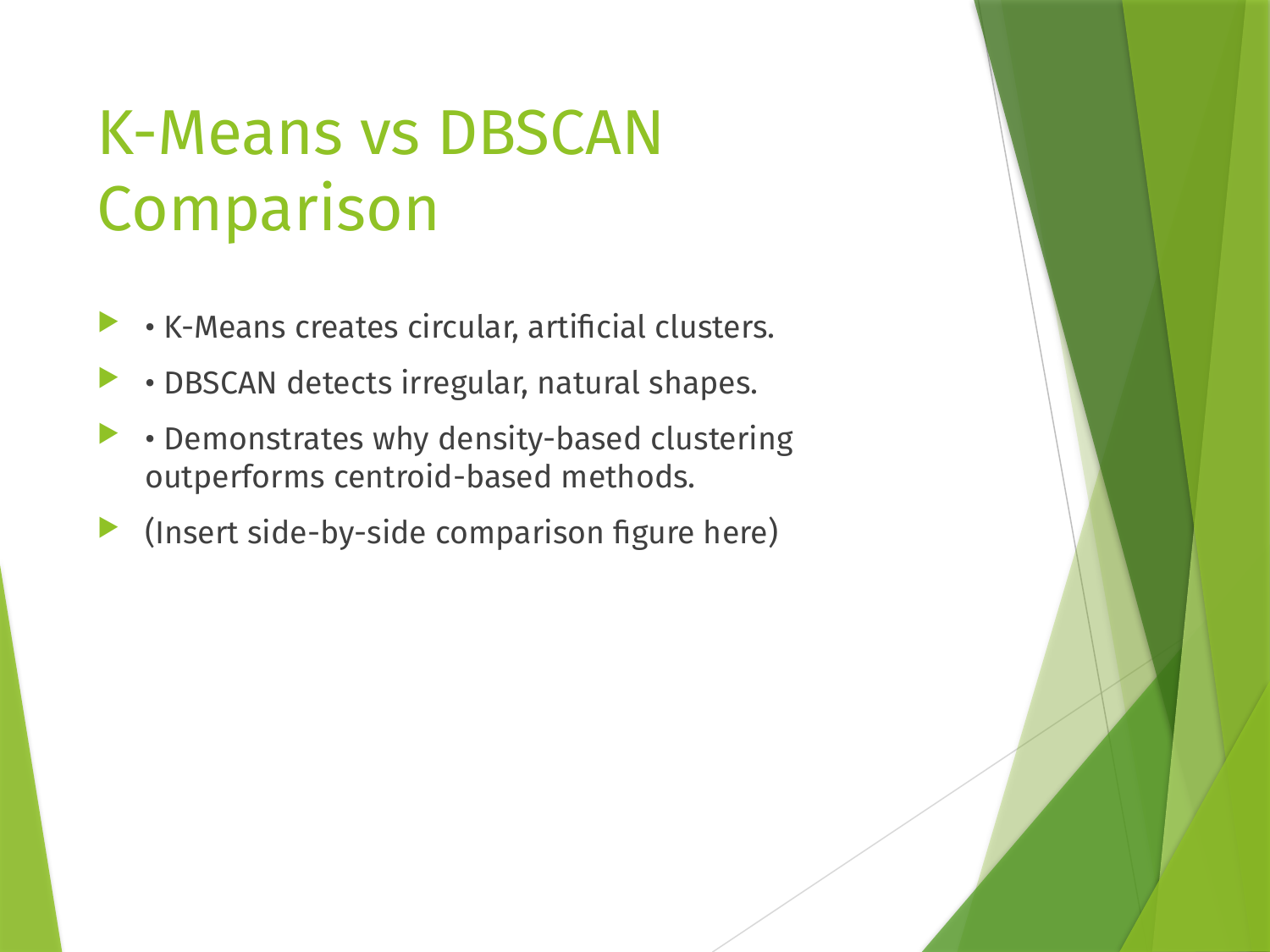

# K-Means vs DBSCAN Comparison
• K-Means creates circular, artificial clusters.
• DBSCAN detects irregular, natural shapes.
• Demonstrates why density-based clustering outperforms centroid-based methods.
(Insert side-by-side comparison figure here)